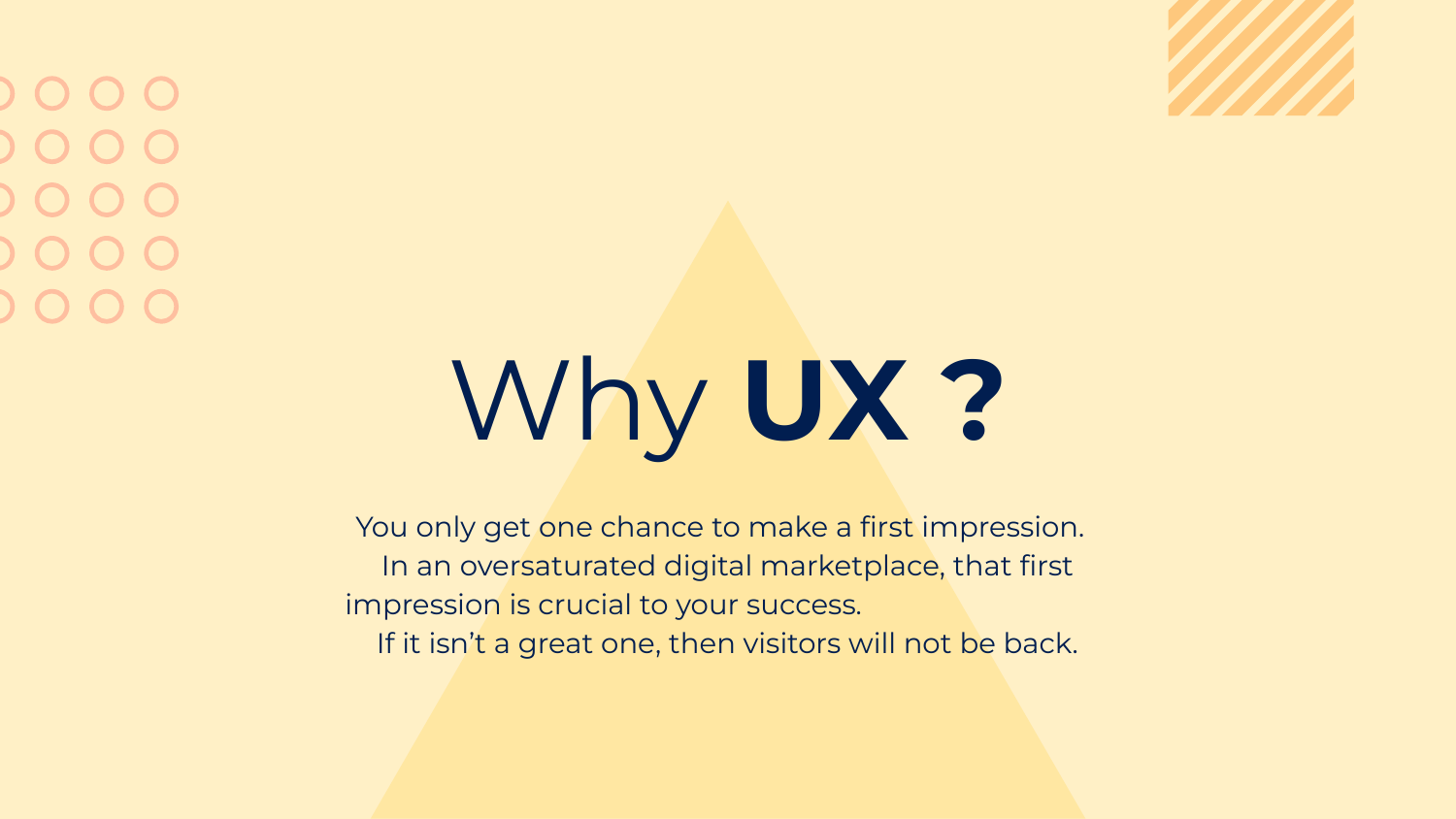

# Why UX ?
You only get one chance to make a first impression.   In an oversaturated digital marketplace, that first impression is crucial to your success.                                  If it isn’t a great one, then visitors will not be back.